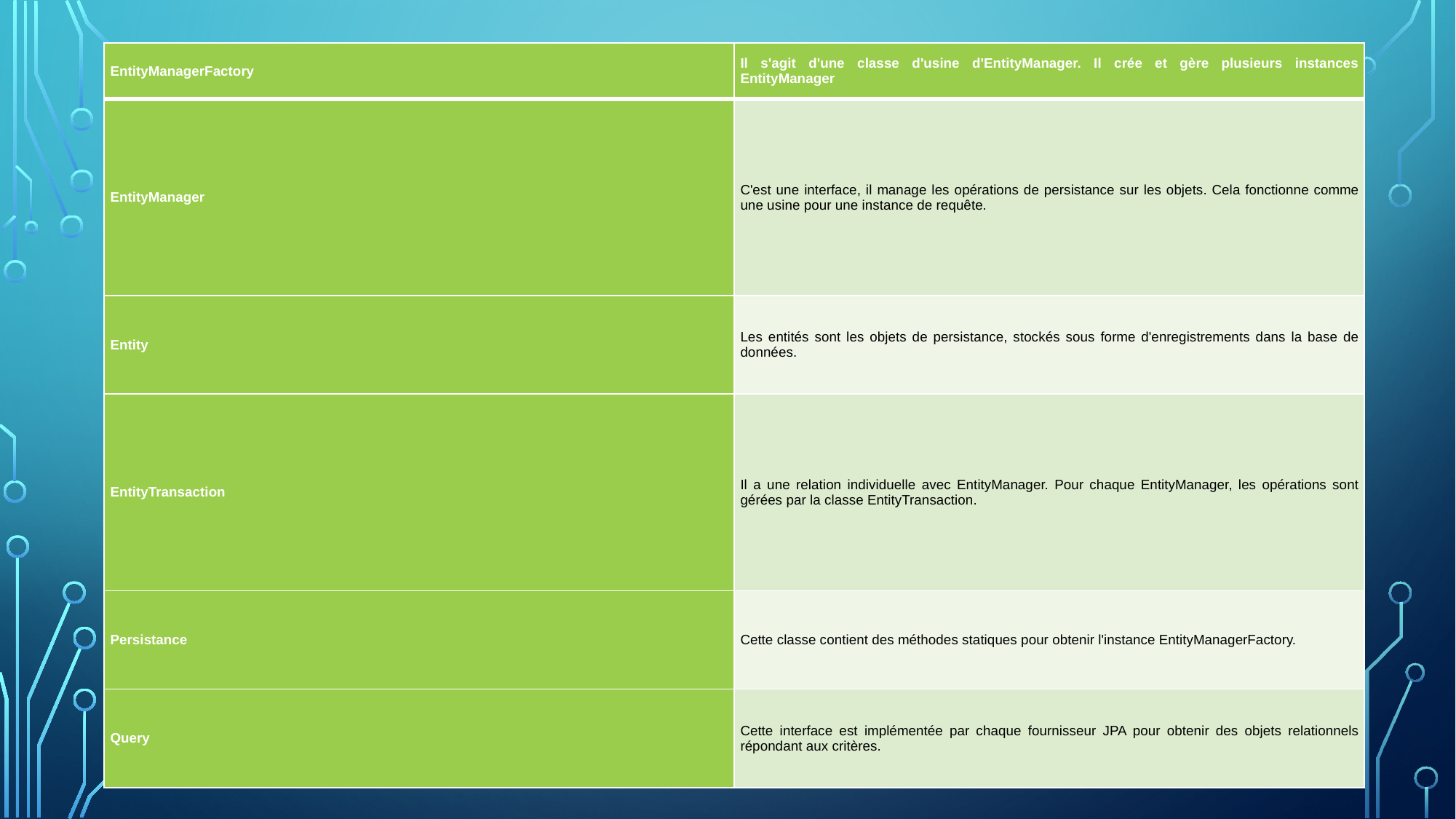

| EntityManagerFactory | Il s'agit d'une classe d'usine d'EntityManager. Il crée et gère plusieurs instances EntityManager |
| --- | --- |
| EntityManager | C'est une interface, il manage les opérations de persistance sur les objets. Cela fonctionne comme une usine pour une instance de requête. |
| Entity | Les entités sont les objets de persistance, stockés sous forme d'enregistrements dans la base de données. |
| EntityTransaction | Il a une relation individuelle avec EntityManager. Pour chaque EntityManager, les opérations sont gérées par la classe EntityTransaction. |
| Persistance | Cette classe contient des méthodes statiques pour obtenir l'instance EntityManagerFactory. |
| Query | Cette interface est implémentée par chaque fournisseur JPA pour obtenir des objets relationnels répondant aux critères. |